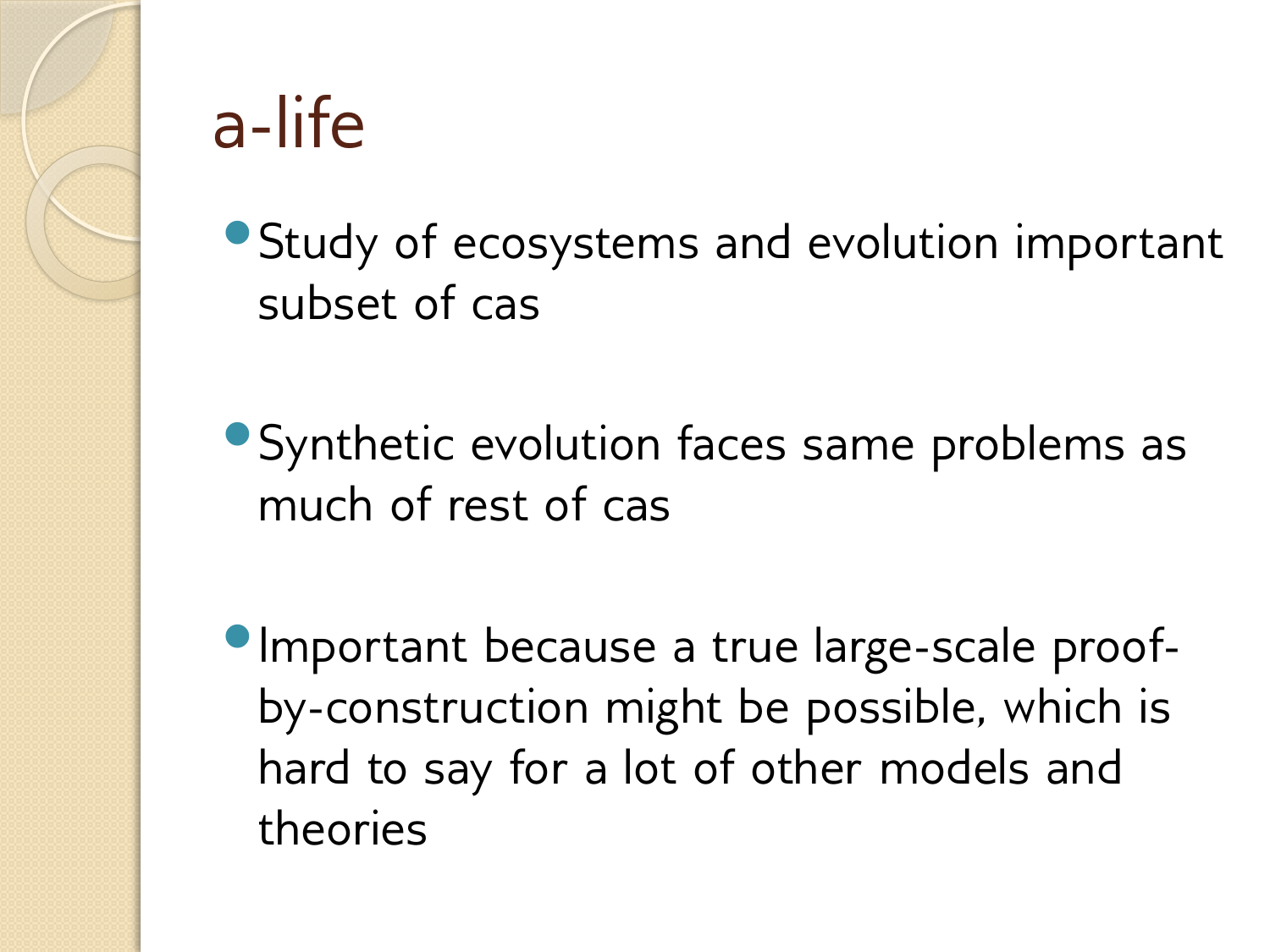

# a-life
Study of ecosystems and evolution important subset of cas

Synthetic evolution faces same problems as much of rest of cas

Important because a true large-scale proof-by-construction might be possible, which is hard to say for a lot of other models and theories